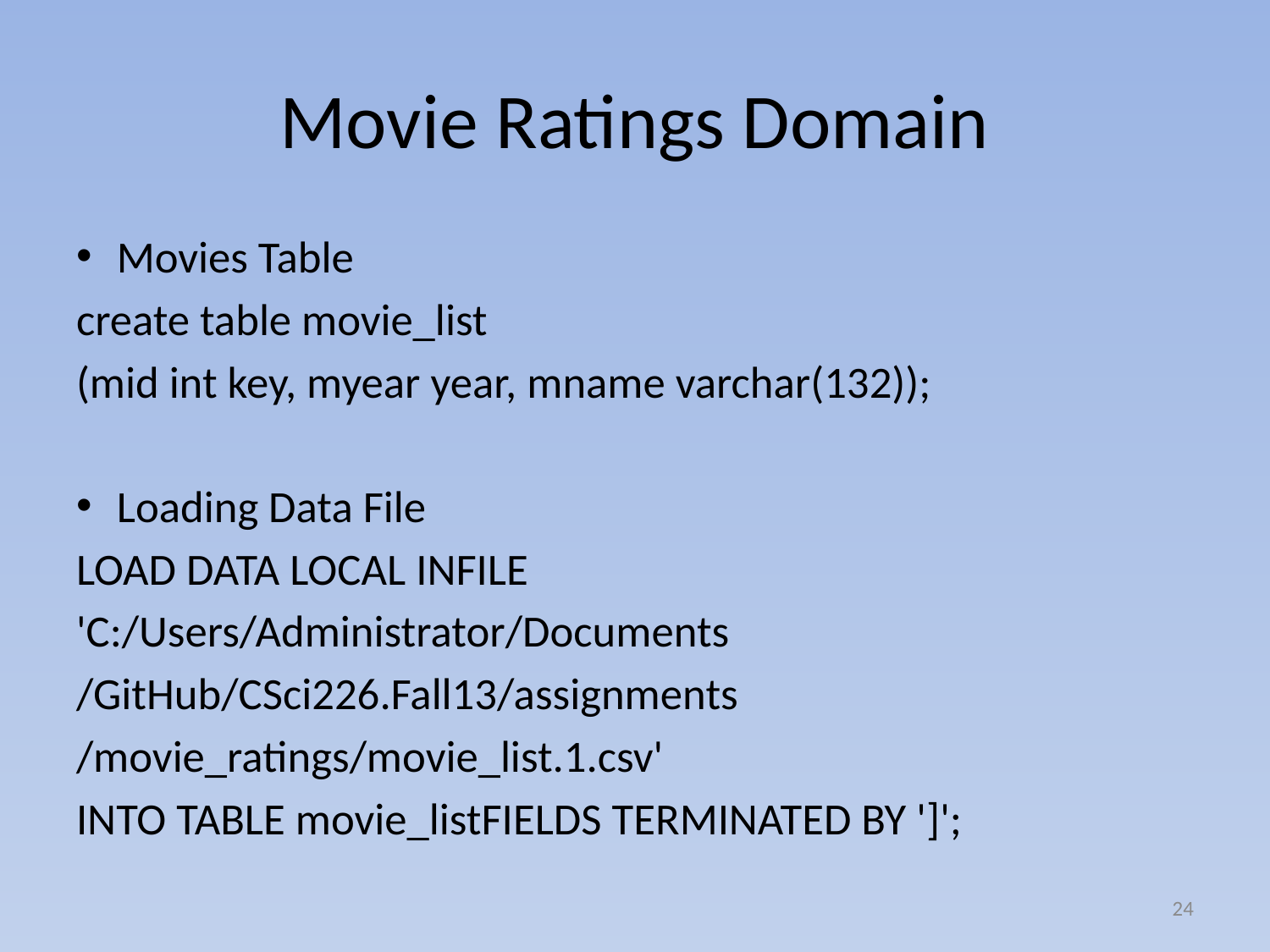

# Movie Ratings Domain
Movies Table
create table movie_list
(mid int key, myear year, mname varchar(132));

Loading Data File
LOAD DATA LOCAL INFILE
'C:/Users/Administrator/Documents
/GitHub/CSci226.Fall13/assignments
/movie_ratings/movie_list.1.csv'
INTO TABLE movie_listFIELDS TERMINATED BY ']';
24